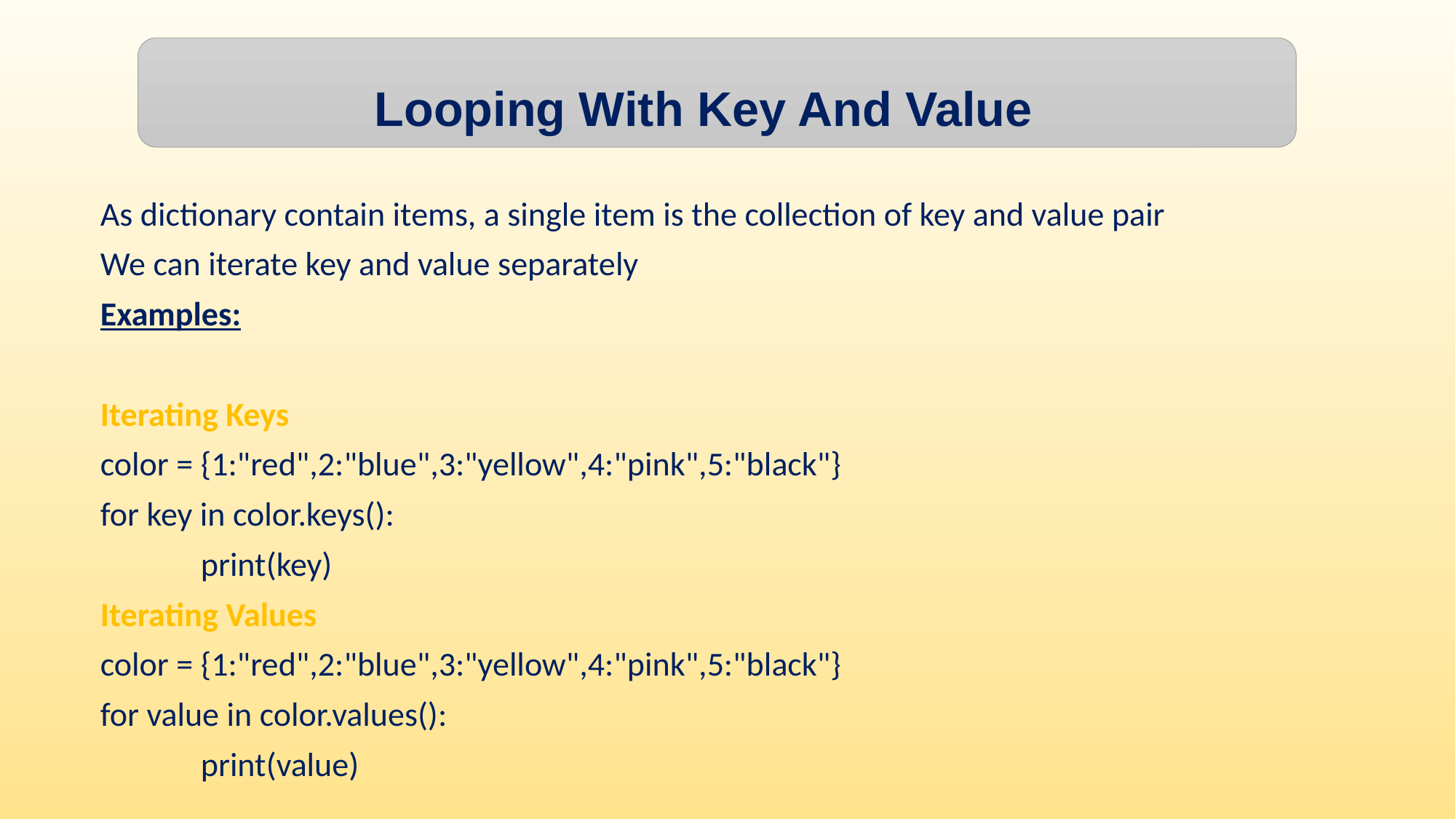

Looping With Key And Value
As dictionary contain items, a single item is the collection of key and value pair
We can iterate key and value separately
Examples:

Iterating Keys
color = {1:"red",2:"blue",3:"yellow",4:"pink",5:"black"}
for key in color.keys():
	print(key)
Iterating Values
color = {1:"red",2:"blue",3:"yellow",4:"pink",5:"black"}
for value in color.values():
	print(value)